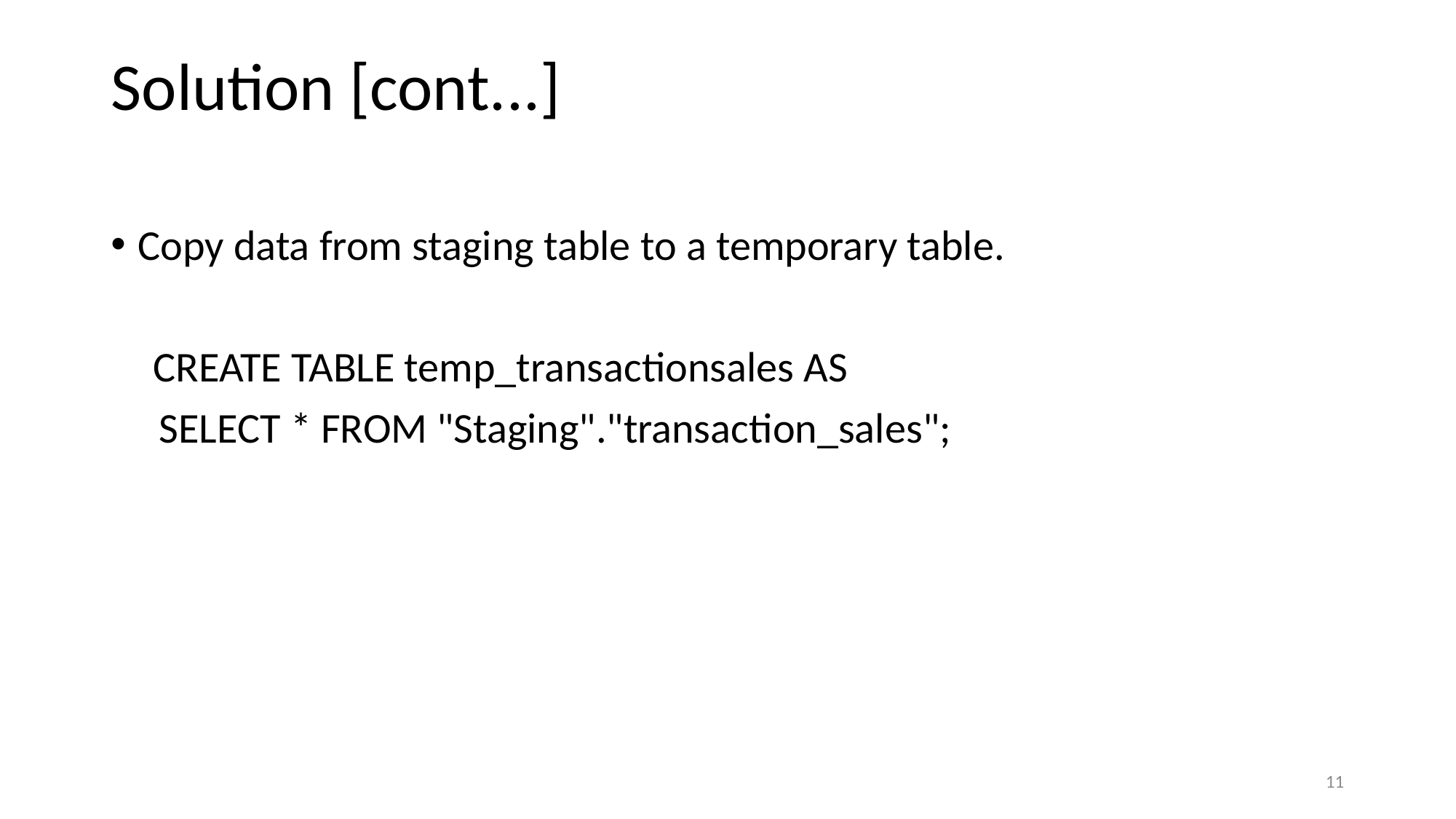

# Solution [cont...]

Copy data from staging table to a temporary table.

 CREATE TABLE temp_transactionsales AS
     SELECT * FROM "Staging"."transaction_sales";
11